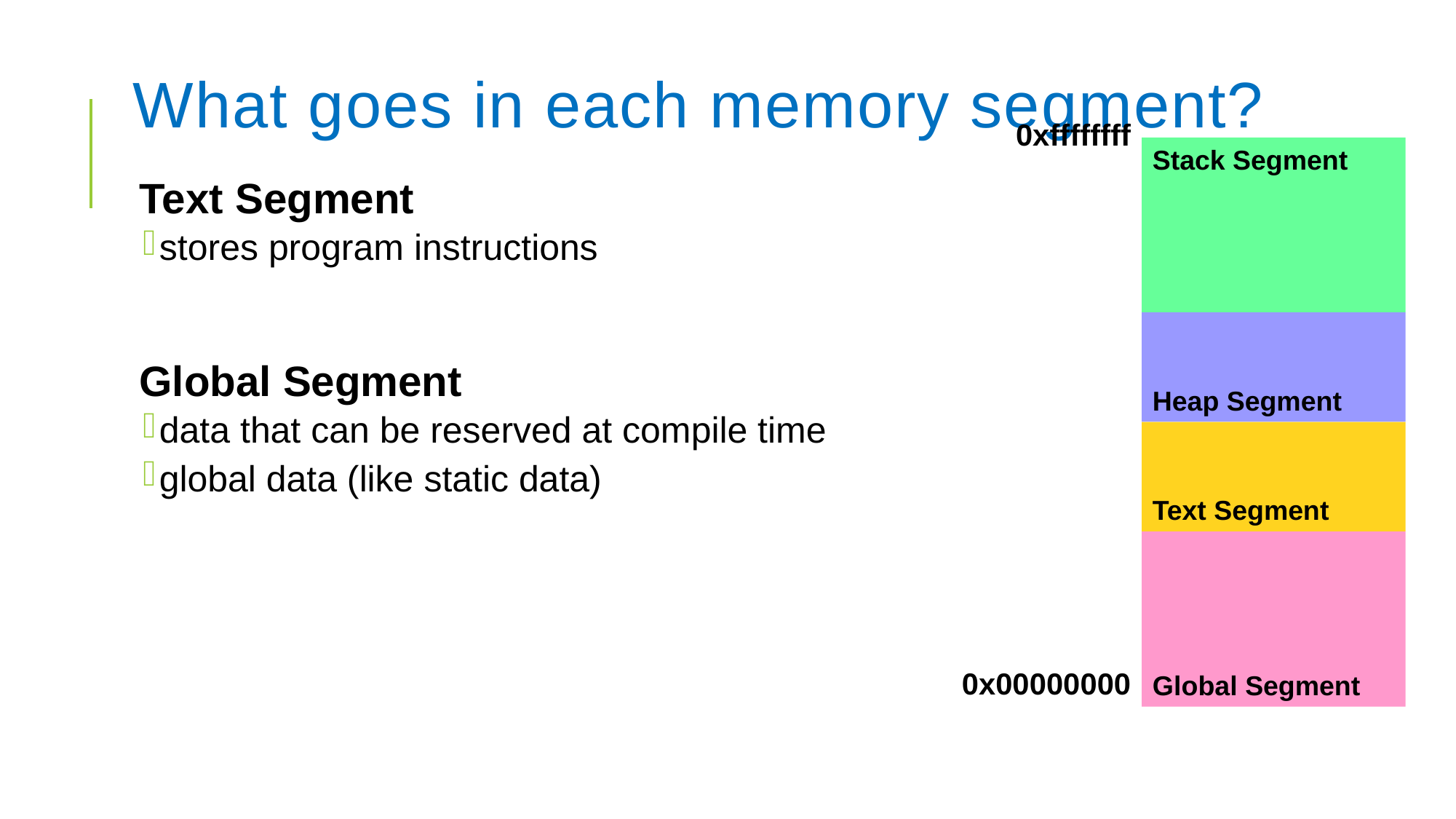

# What goes in each memory segment?
0xffffffff
Stack Segment

Text Segment
stores program instructions

Global Segment
data that can be reserved at compile time
global data (like static data)

Heap Segment

Text Segment

Global Segment
0x00000000